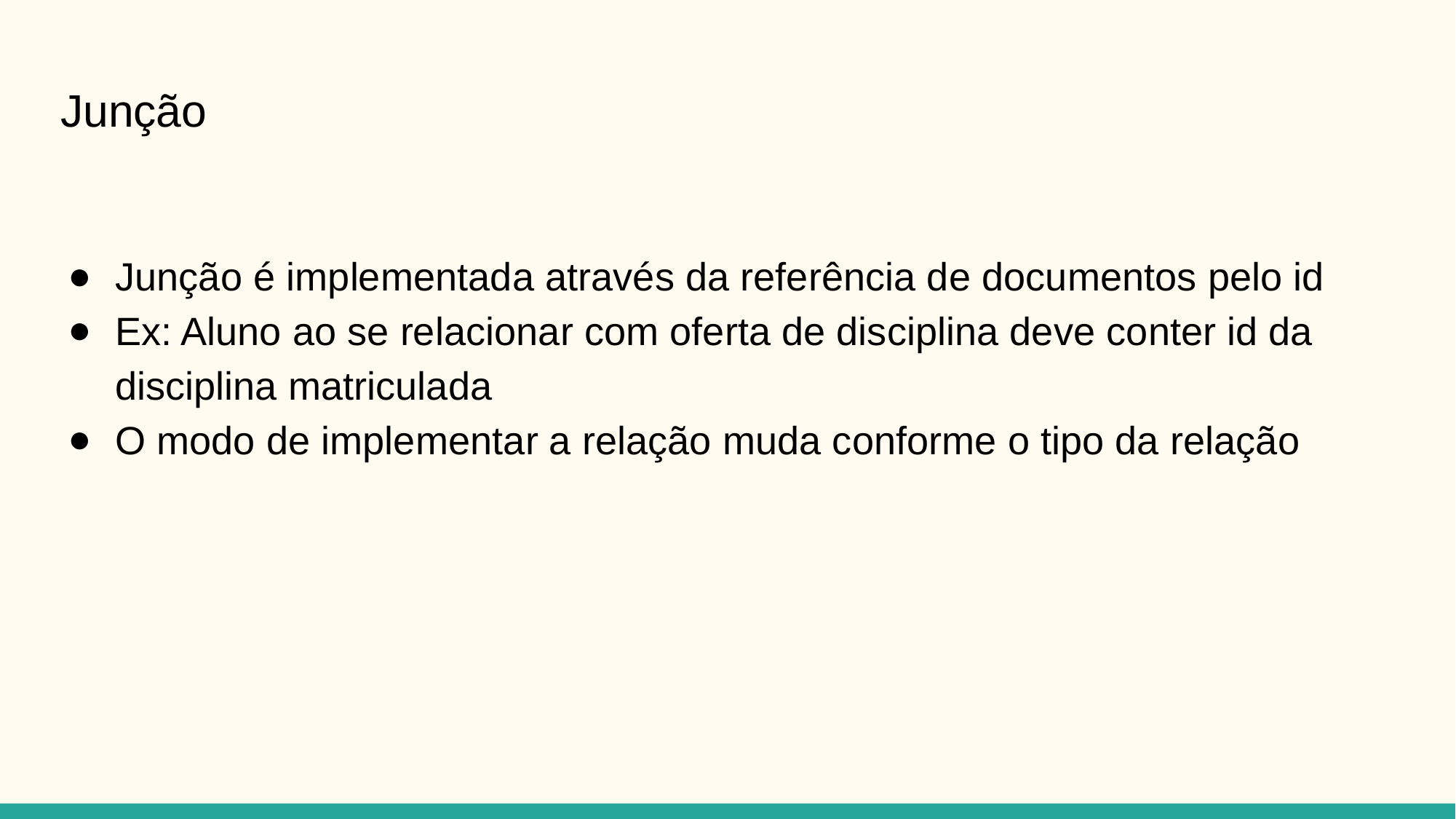

# Junção

Junção é implementada através da referência de documentos pelo id
Ex: Aluno ao se relacionar com oferta de disciplina deve conter id da disciplina matriculada
O modo de implementar a relação muda conforme o tipo da relação